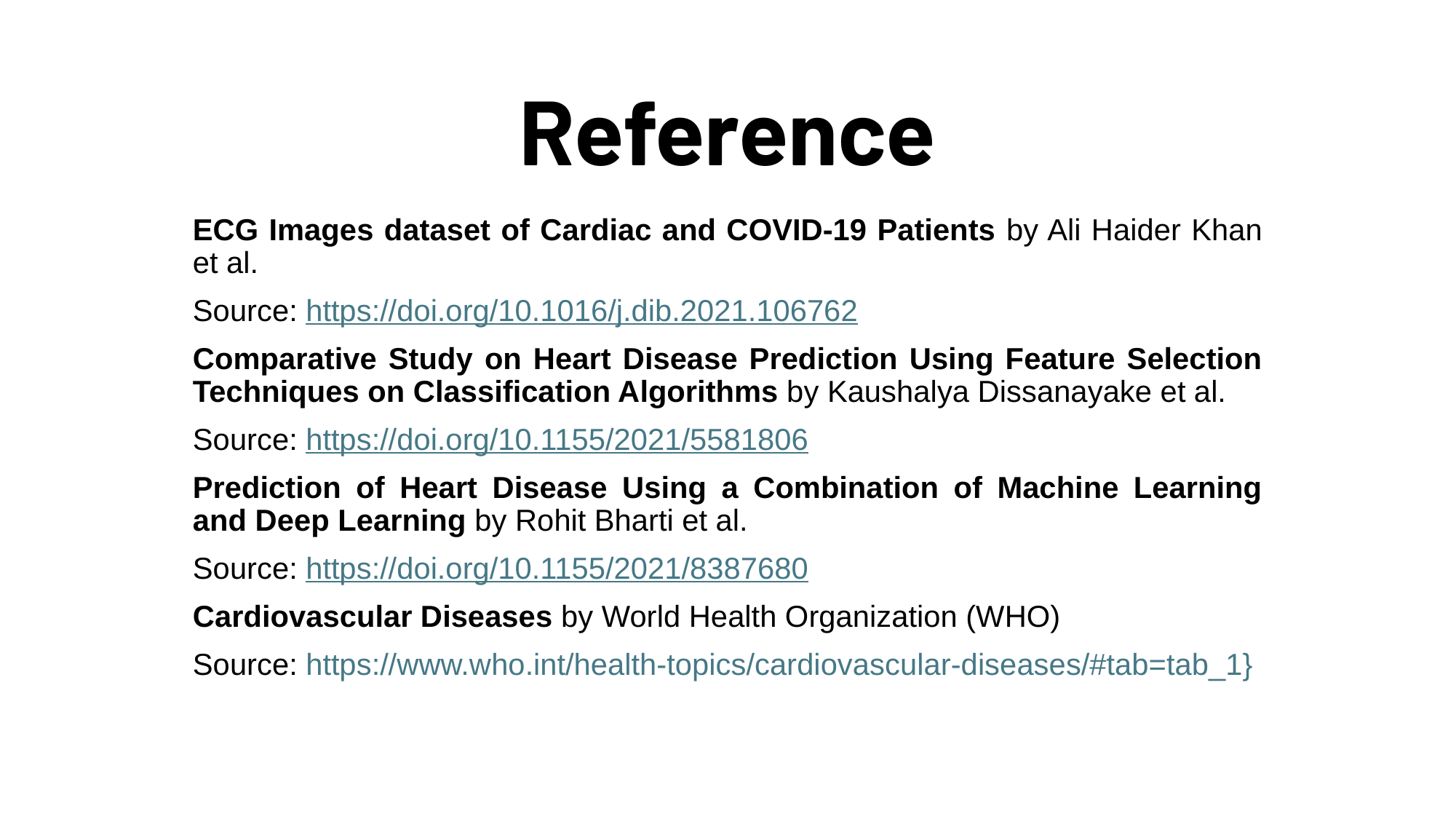

# Reference
ECG Images dataset of Cardiac and COVID-19 Patients by Ali Haider Khan et al.
Source: https://doi.org/10.1016/j.dib.2021.106762
Comparative Study on Heart Disease Prediction Using Feature Selection Techniques on Classification Algorithms by Kaushalya Dissanayake et al.
Source: https://doi.org/10.1155/2021/5581806
Prediction of Heart Disease Using a Combination of Machine Learning and Deep Learning by Rohit Bharti et al.
Source: https://doi.org/10.1155/2021/8387680
Cardiovascular Diseases by World Health Organization (WHO)
Source: https://www.who.int/health-topics/cardiovascular-diseases/#tab=tab_1}